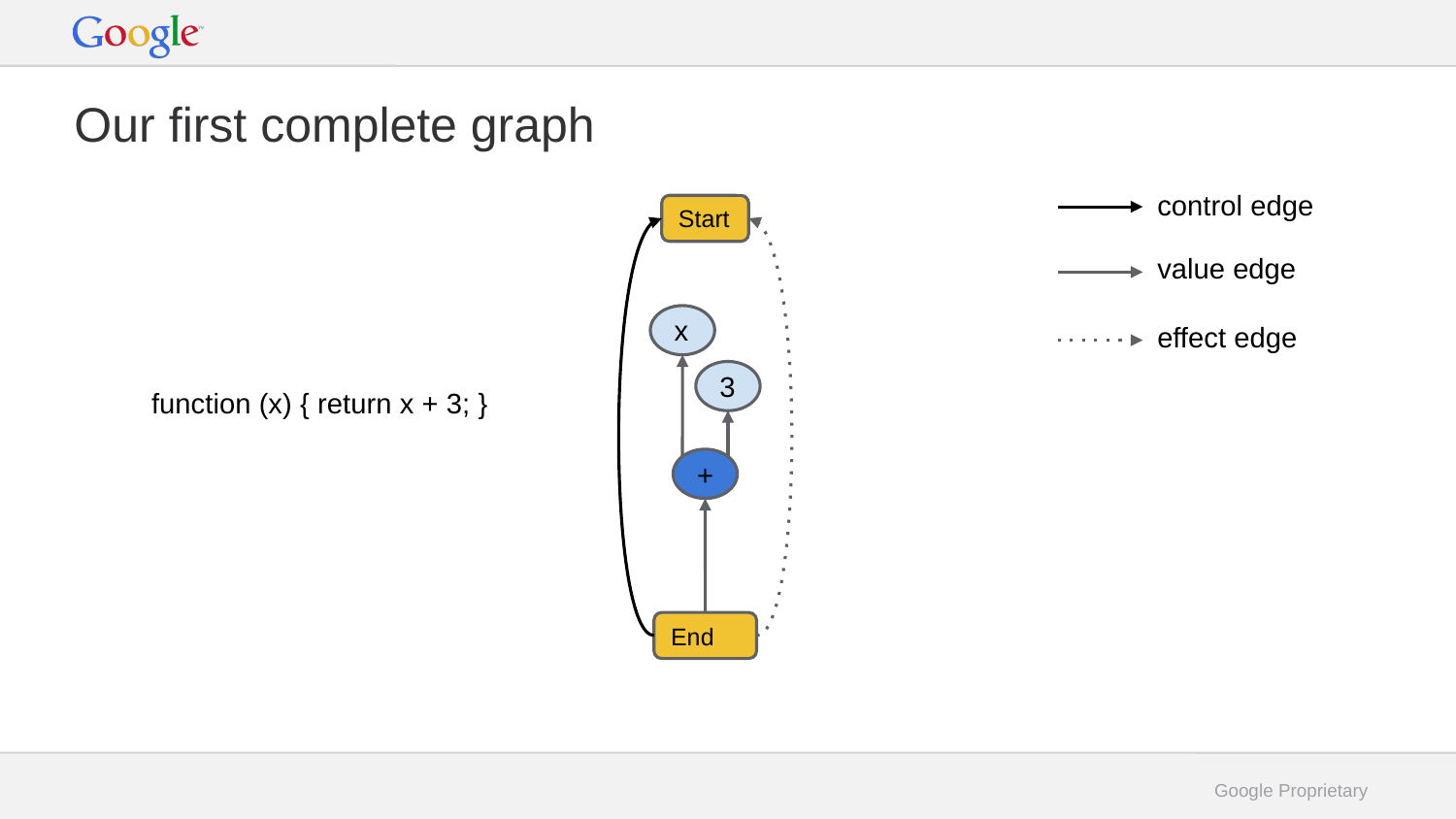

# Our first complete graph
control edge
Start
value edge
effect edge
x
3
function (x) { return x + 3; }
+
End